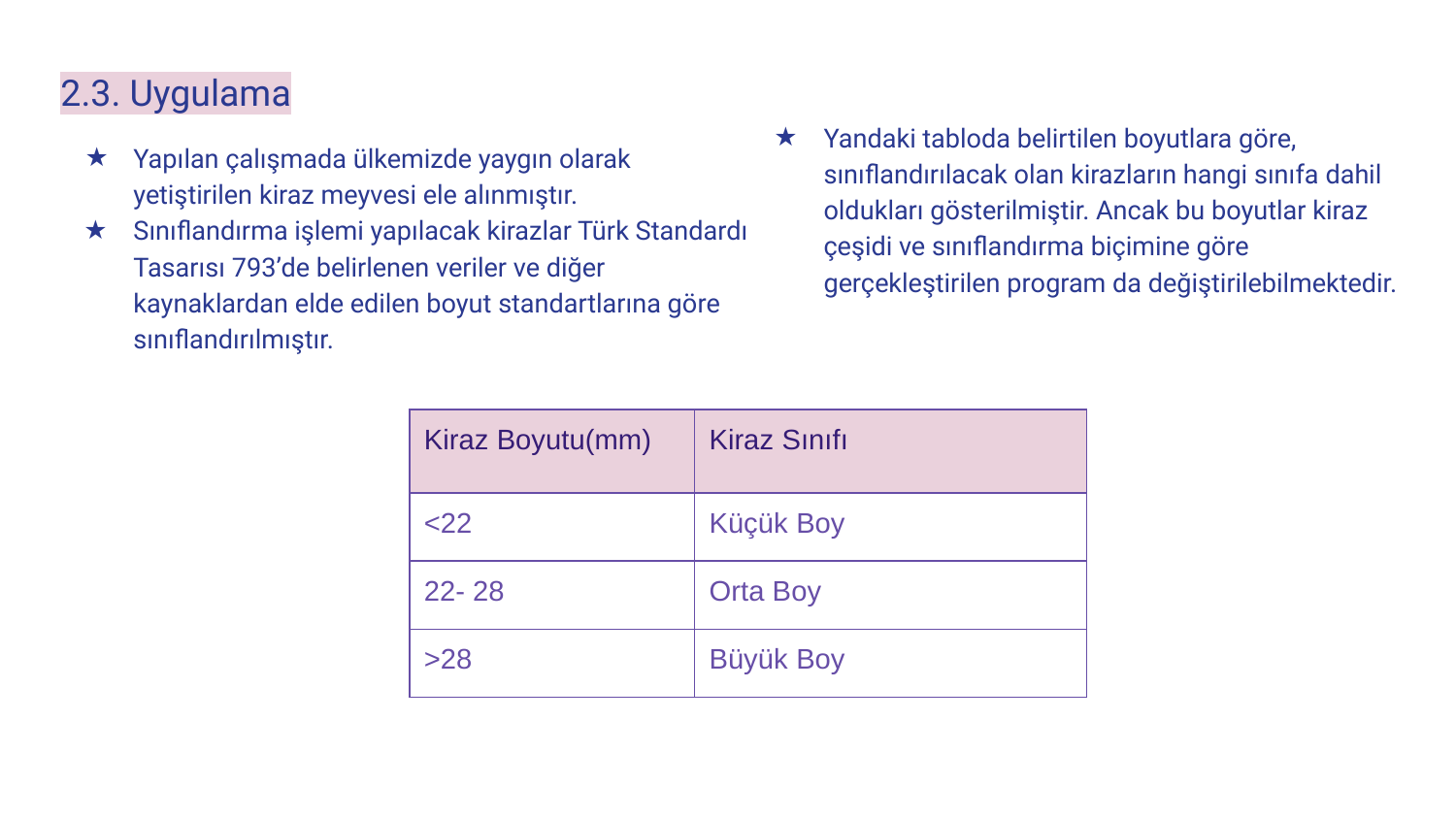

2.3. Uygulama
Yapılan çalışmada ülkemizde yaygın olarak yetiştirilen kiraz meyvesi ele alınmıştır.
Sınıflandırma işlemi yapılacak kirazlar Türk Standardı Tasarısı 793’de belirlenen veriler ve diğer kaynaklardan elde edilen boyut standartlarına göre sınıflandırılmıştır.
Yandaki tabloda belirtilen boyutlara göre, sınıflandırılacak olan kirazların hangi sınıfa dahil oldukları gösterilmiştir. Ancak bu boyutlar kiraz çeşidi ve sınıflandırma biçimine göre gerçekleştirilen program da değiştirilebilmektedir.
| Kiraz Boyutu(mm) | Kiraz Sınıfı |
| --- | --- |
| <22 | Küçük Boy |
| 22- 28 | Orta Boy |
| >28 | Büyük Boy |